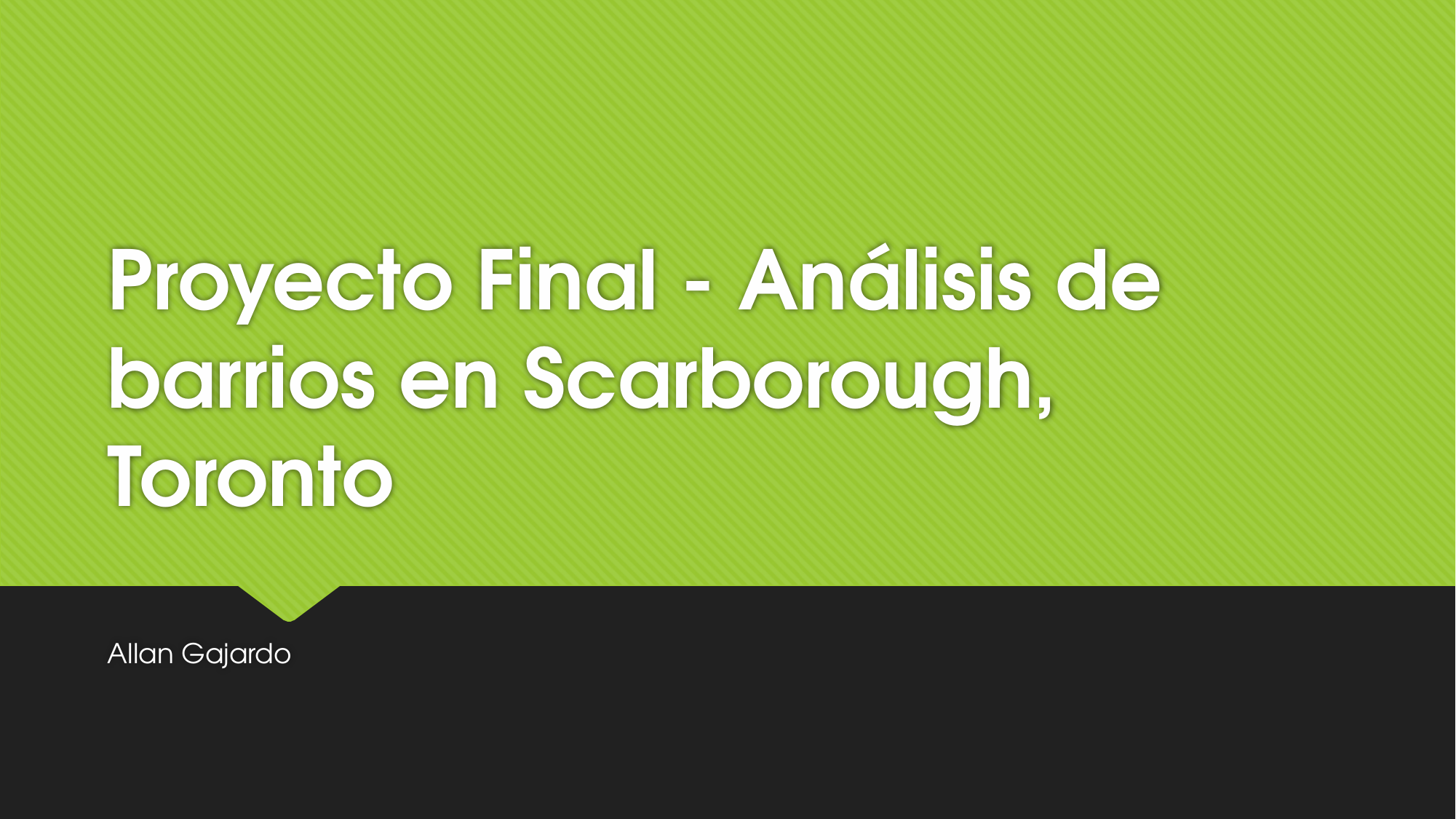

# Proyecto Final - Análisis de barrios en Scarborough, Toronto
Allan Gajardo